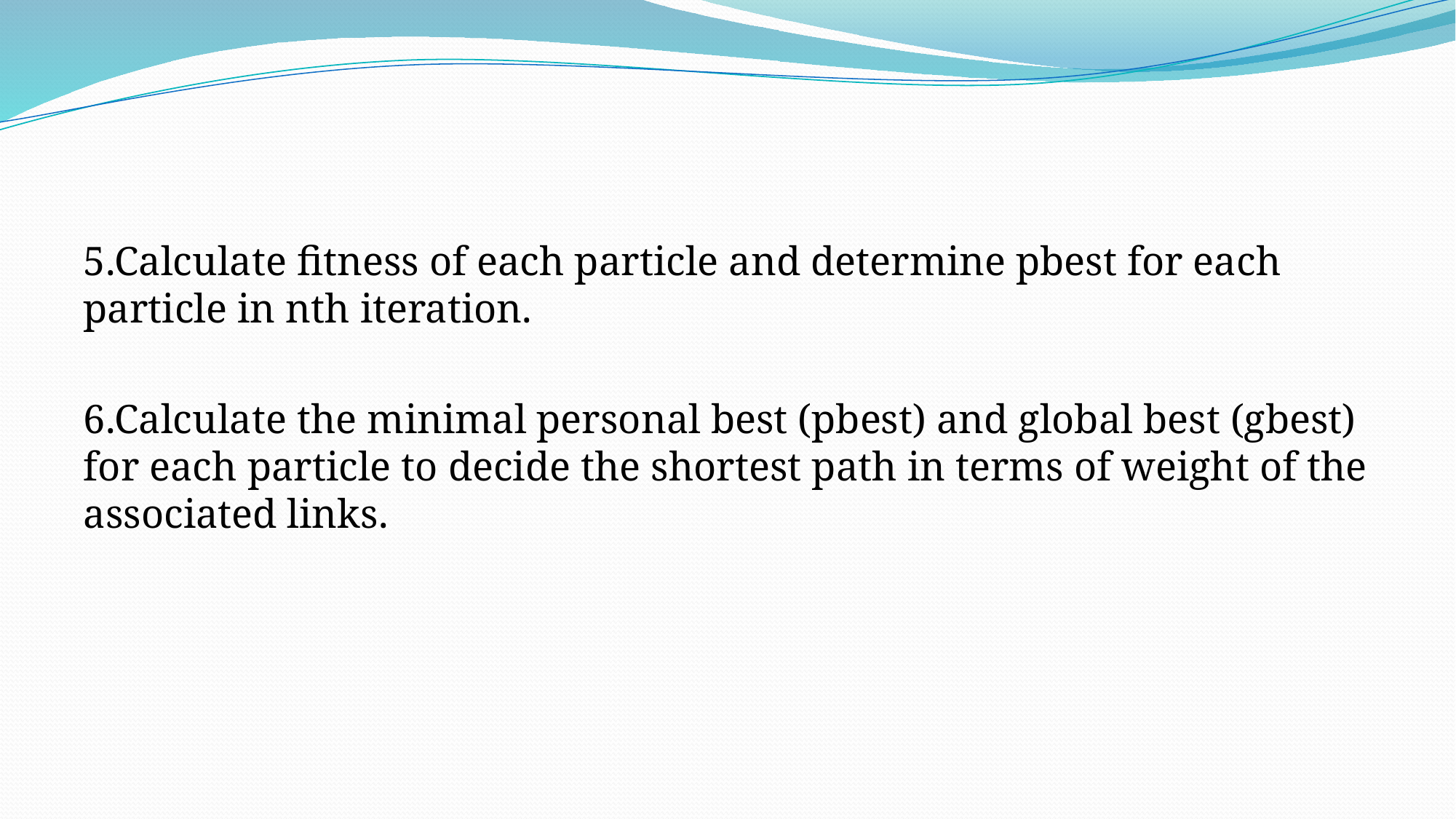

5.Calculate fitness of each particle and determine pbest for each particle in nth iteration.

6.Calculate the minimal personal best (pbest) and global best (gbest) for each particle to decide the shortest path in terms of weight of the associated links.